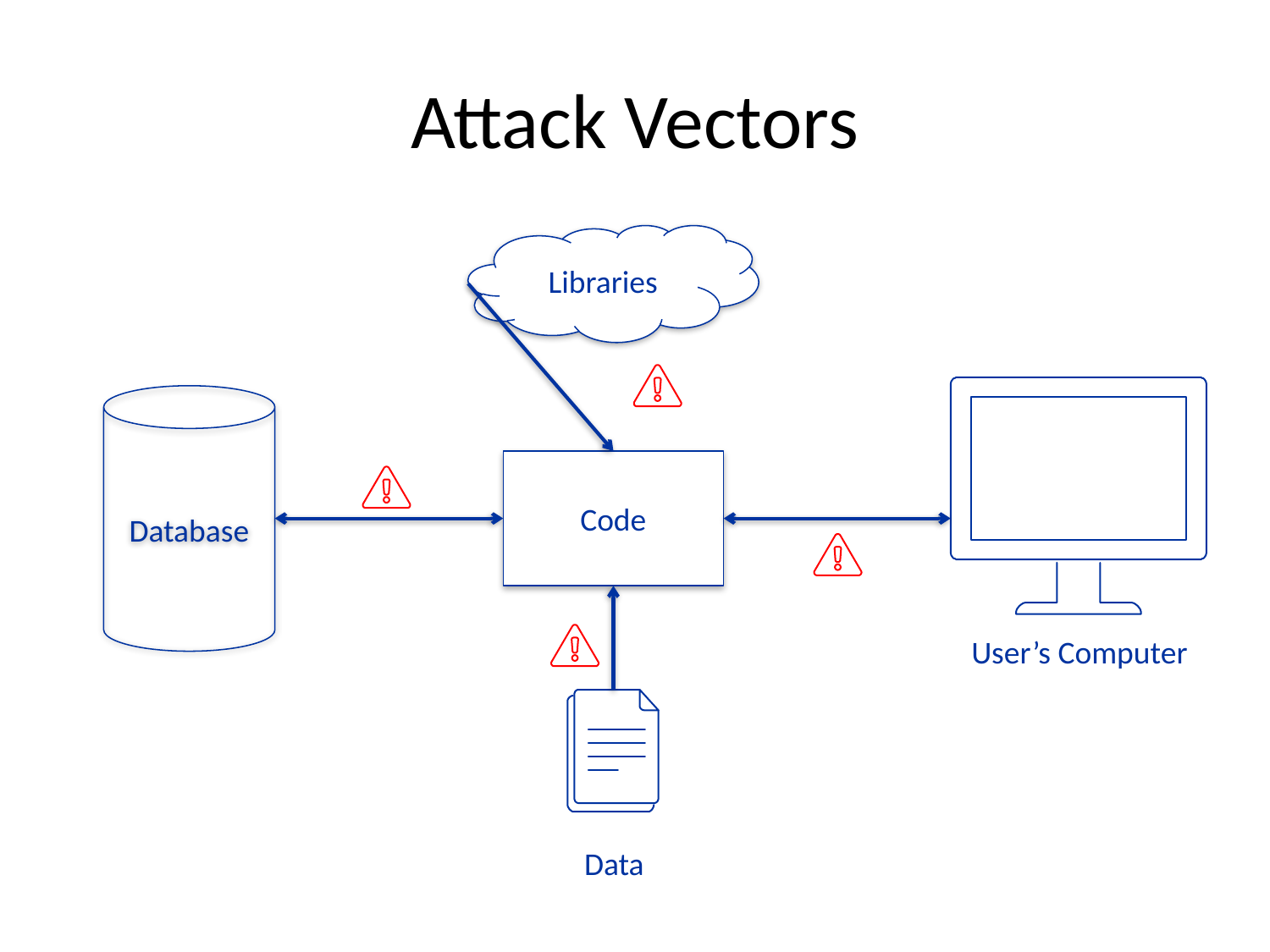

# Attack Vectors
Libraries

Database
Code

User’s Computer

Data